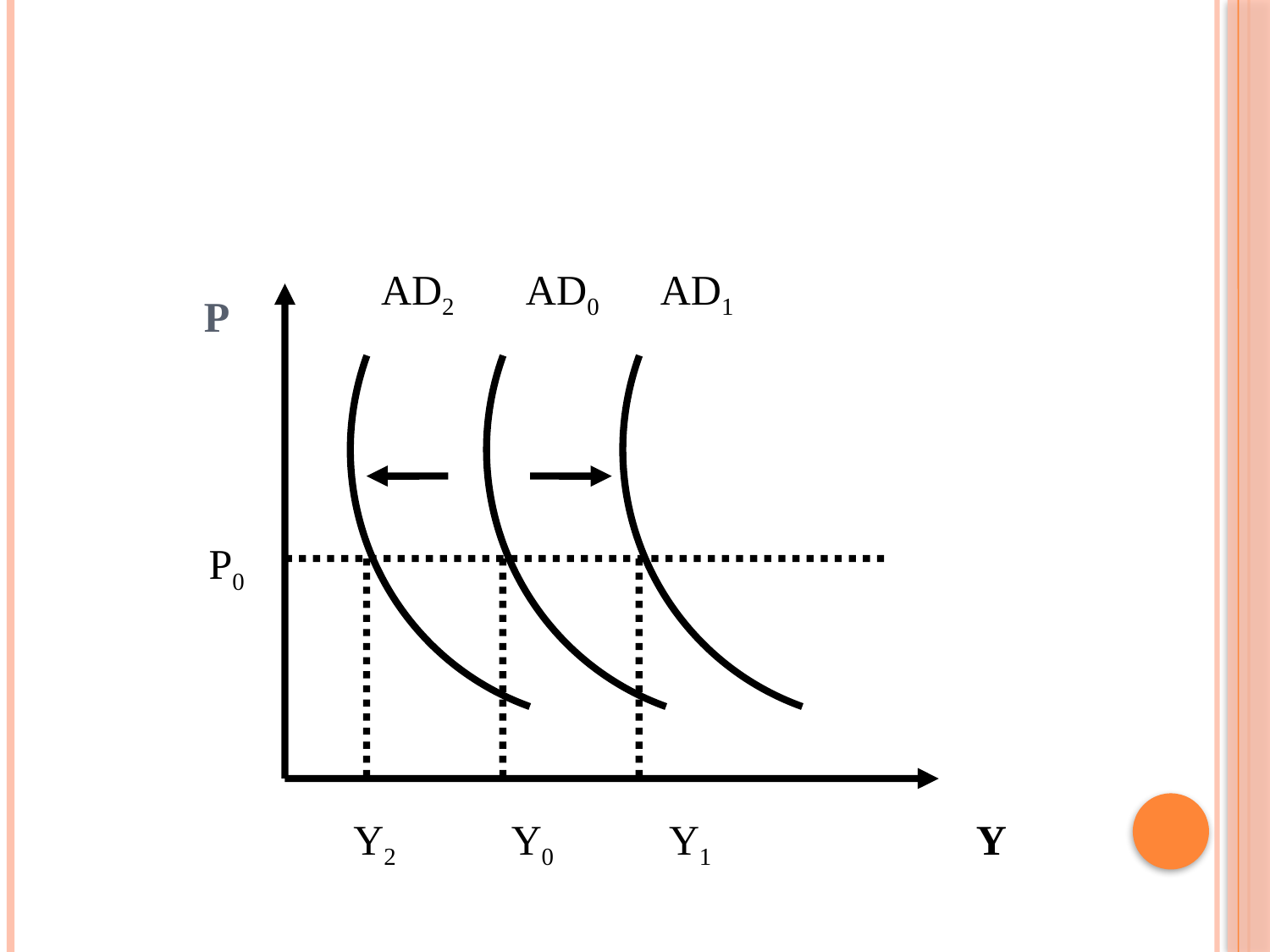

AD2       AD0      AD1
P

P0

Y2           Y0           Y1                         Y